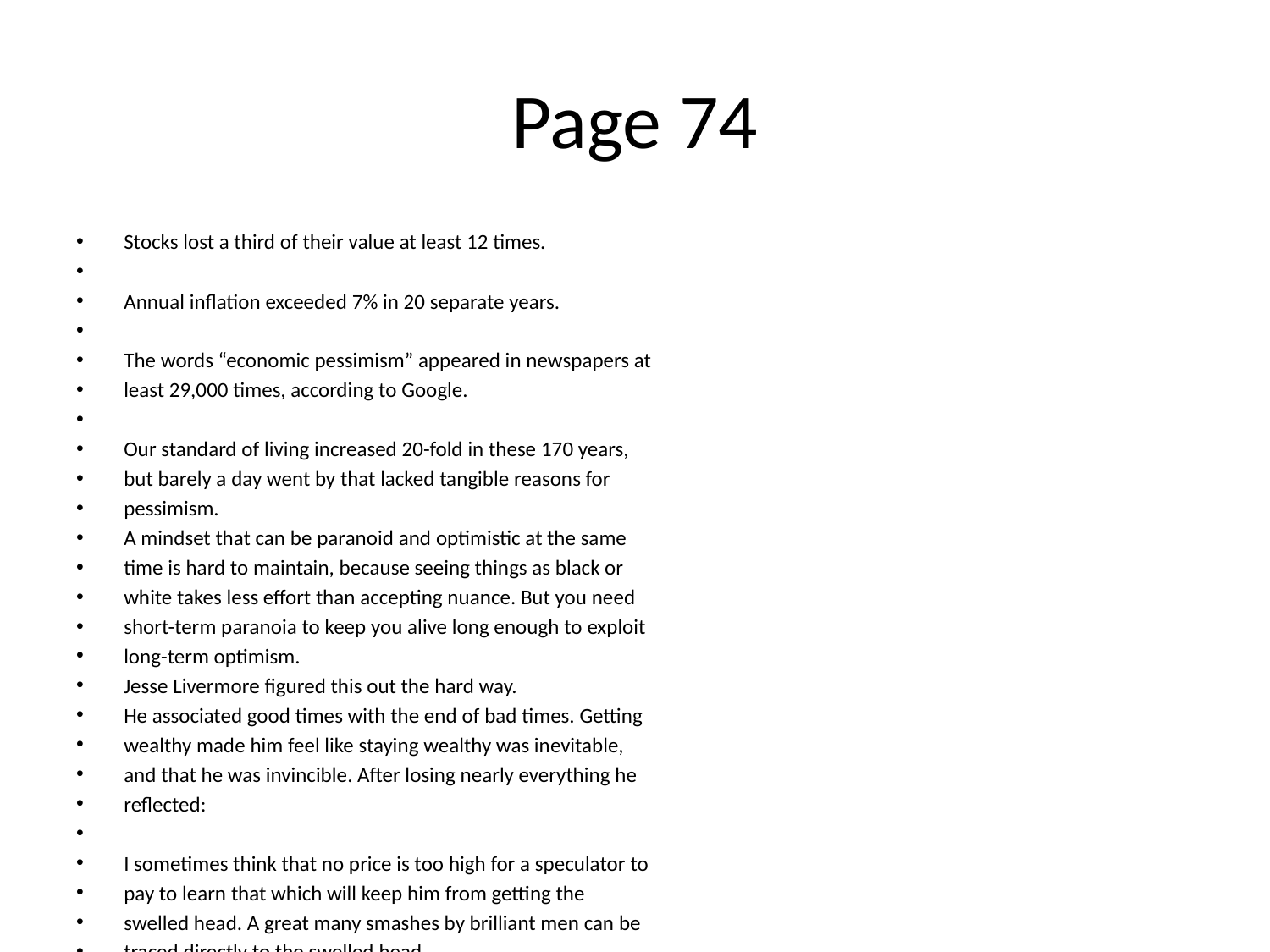

# Page 74
Stocks lost a third of their value at least 12 times.

Annual inﬂation exceeded 7% in 20 separate years.

The words “economic pessimism” appeared in newspapers at
least 29,000 times, according to Google.

Our standard of living increased 20-fold in these 170 years,
but barely a day went by that lacked tangible reasons for
pessimism.
A mindset that can be paranoid and optimistic at the same
time is hard to maintain, because seeing things as black or
white takes less eﬀort than accepting nuance. But you need
short-term paranoia to keep you alive long enough to exploit
long-term optimism.
Jesse Livermore ﬁgured this out the hard way.
He associated good times with the end of bad times. Getting
wealthy made him feel like staying wealthy was inevitable,
and that he was invincible. After losing nearly everything he
reﬂected:

I sometimes think that no price is too high for a speculator to
pay to learn that which will keep him from getting the
swelled head. A great many smashes by brilliant men can be
traced directly to the swelled head.